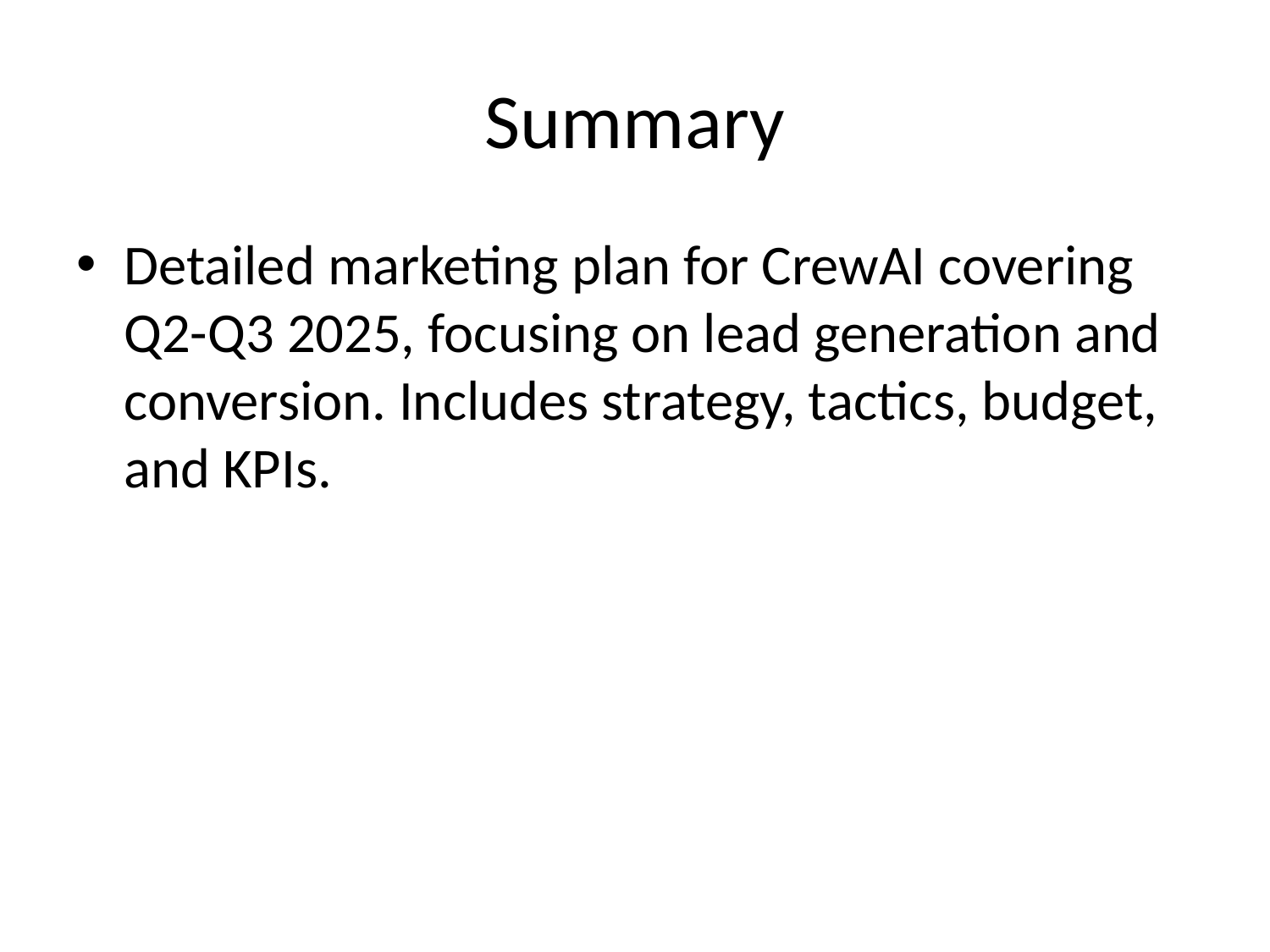

# Summary
Detailed marketing plan for CrewAI covering Q2-Q3 2025, focusing on lead generation and conversion. Includes strategy, tactics, budget, and KPIs.